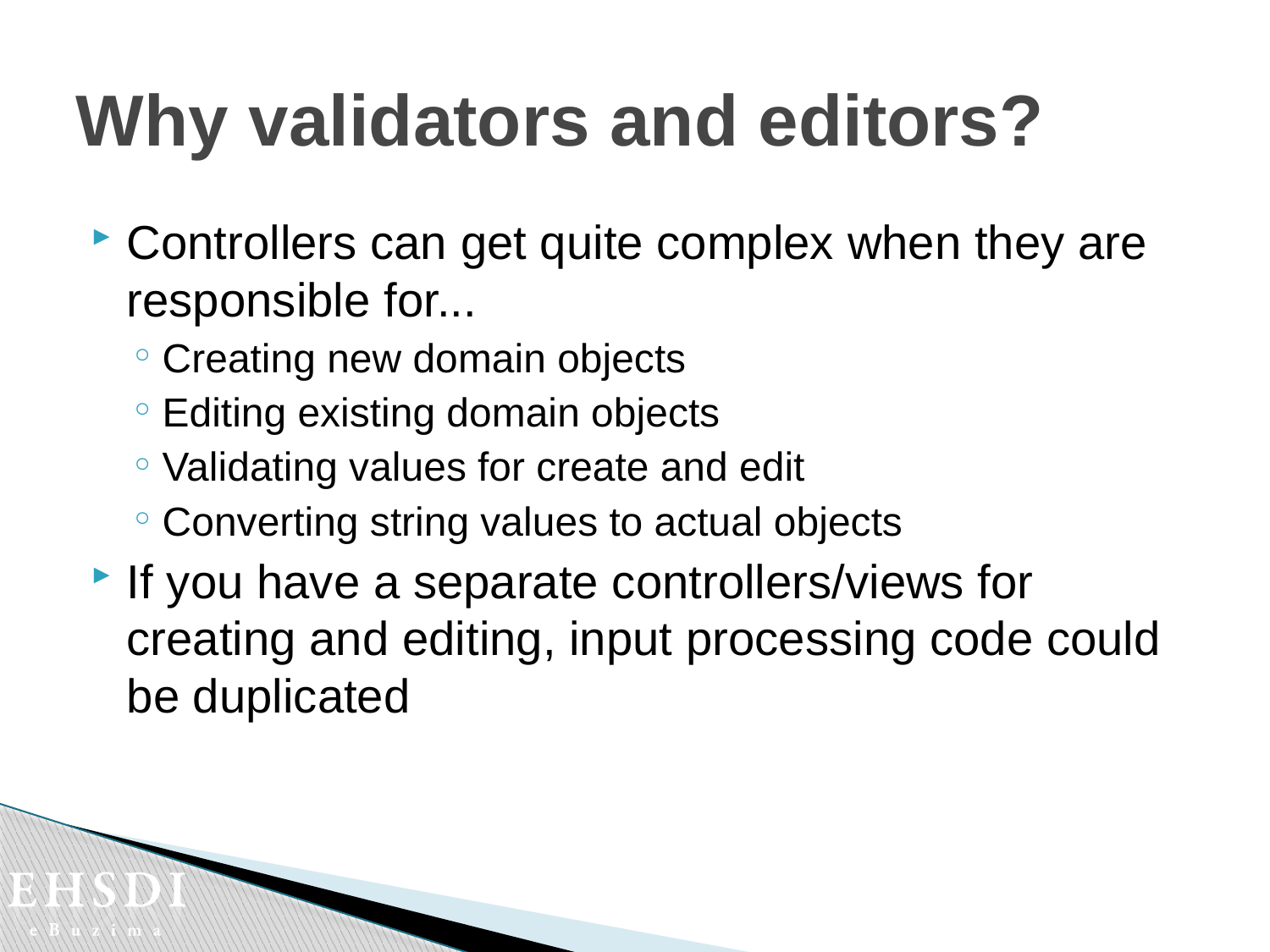

# Why validators and editors?
Controllers can get quite complex when they are responsible for...
Creating new domain objects
Editing existing domain objects
Validating values for create and edit
Converting string values to actual objects
If you have a separate controllers/views for creating and editing, input processing code could be duplicated